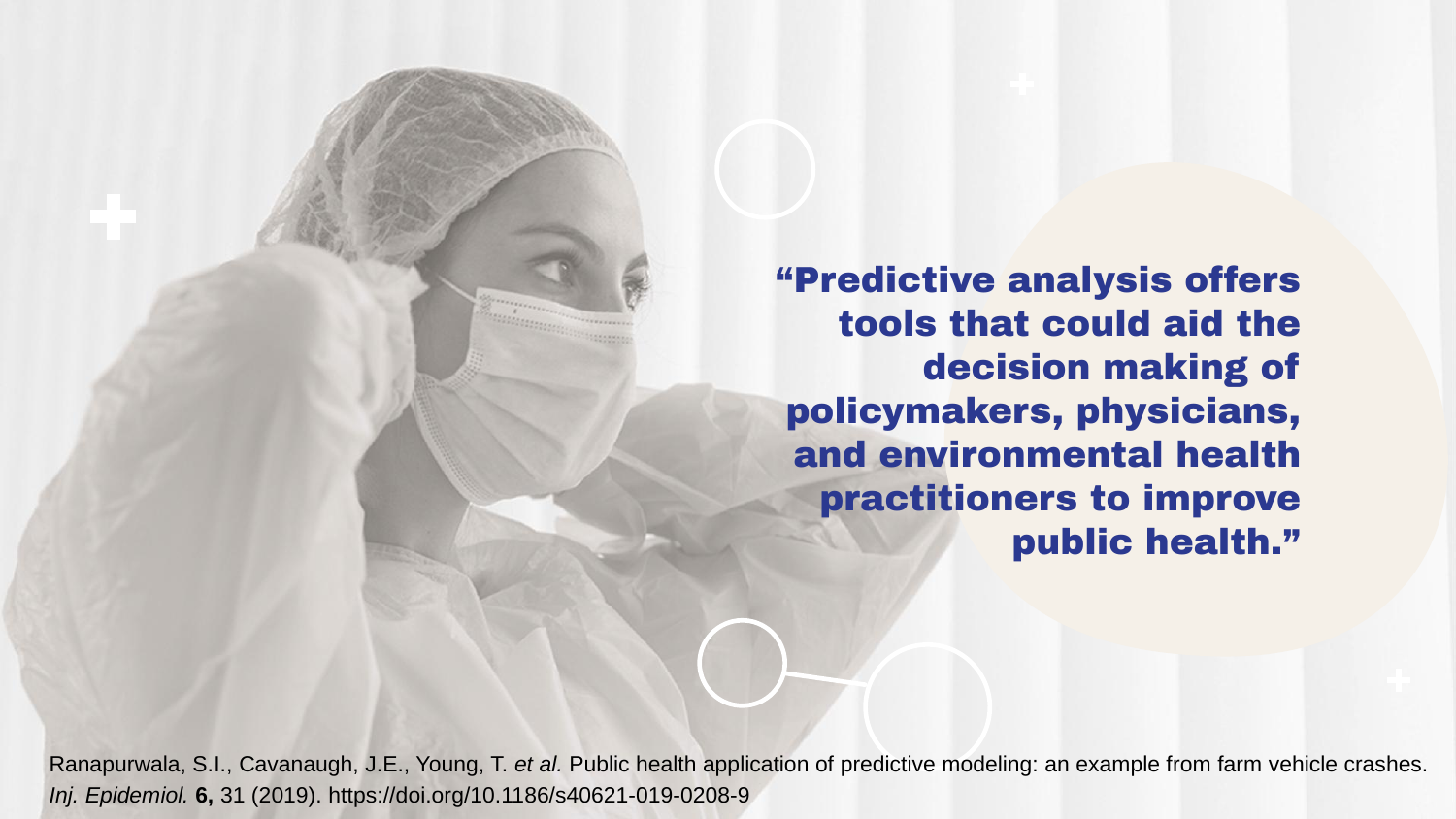

“Predictive analysis offers tools that could aid the decision making of policymakers, physicians, and environmental health practitioners to improve public health.”
Ranapurwala, S.I., Cavanaugh, J.E., Young, T. et al. Public health application of predictive modeling: an example from farm vehicle crashes. Inj. Epidemiol. 6, 31 (2019). https://doi.org/10.1186/s40621-019-0208-9